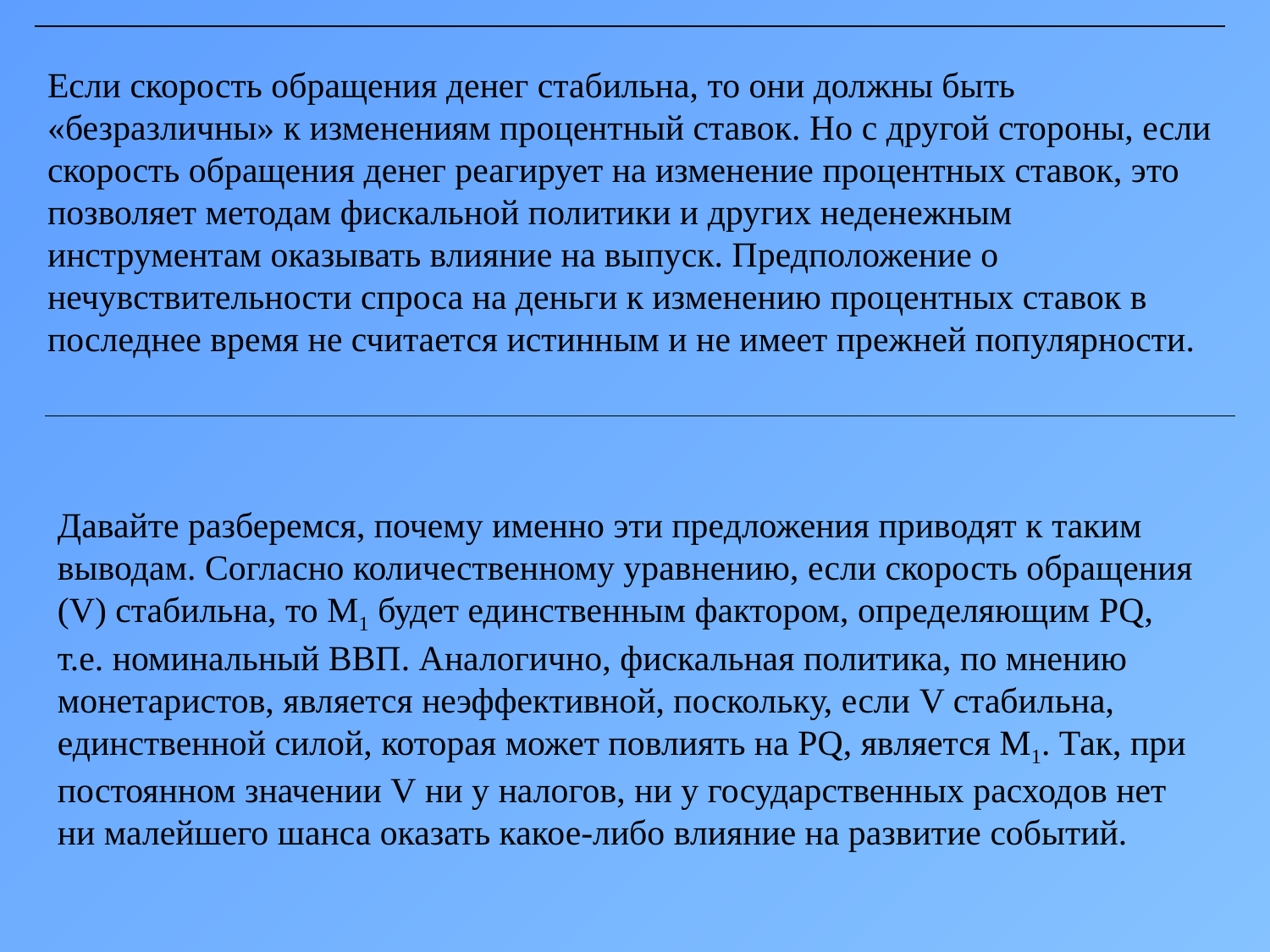

Если скорость обращения денег стабильна, то они должны быть «безразличны» к изменениям процентный ставок. Но с другой стороны, если скорость обращения денег реагирует на изменение процентных ставок, это позволяет методам фискальной политики и других неденежным инструментам оказывать влияние на выпуск. Предположение о нечувствительности спроса на деньги к изменению процентных ставок в последнее время не считается истинным и не имеет прежней популярности.
Давайте разберемся, почему именно эти предложения приводят к таким выводам. Согласно количественному уравнению, если скорость обращения (V) стабильна, то М1 будет единственным фактором, определяющим PQ, т.е. номинальный ВВП. Аналогично, фискальная политика, по мнению монетаристов, является неэффективной, поскольку, если V стабильна, единственной силой, которая может повлиять на PQ, является М1. Так, при постоянном значении V ни у налогов, ни у государственных расходов нет ни малейшего шанса оказать какое-либо влияние на развитие событий.